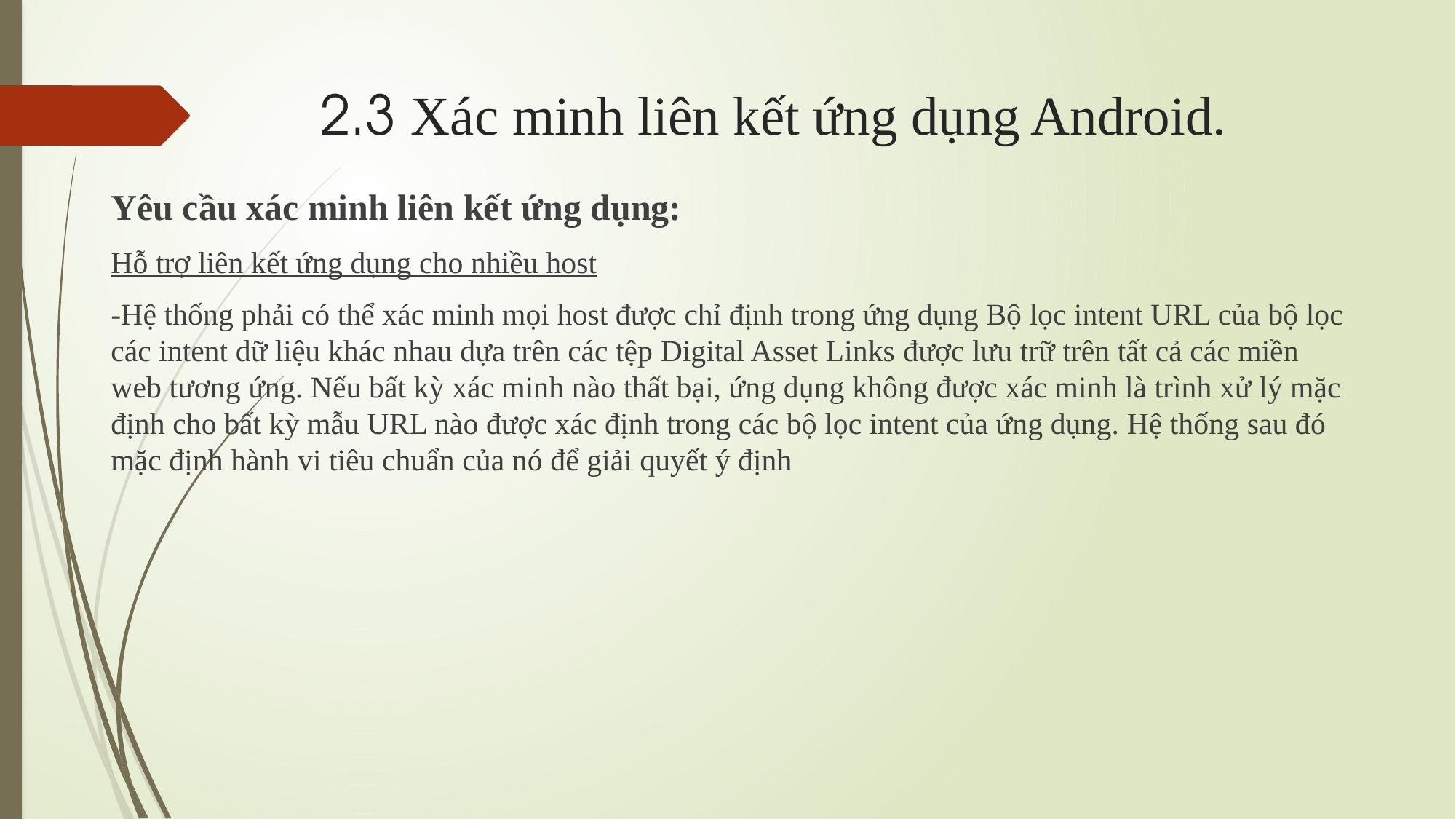

# 2.3 Xác minh liên kết ứng dụng Android.
Yêu cầu xác minh liên kết ứng dụng:
Hỗ trợ liên kết ứng dụng cho nhiều host
-Hệ thống phải có thể xác minh mọi host được chỉ định trong ứng dụng Bộ lọc intent URL của bộ lọc các intent dữ liệu khác nhau dựa trên các tệp Digital Asset Links được lưu trữ trên tất cả các miền web tương ứng. Nếu bất kỳ xác minh nào thất bại, ứng dụng không được xác minh là trình xử lý mặc định cho bất kỳ mẫu URL nào được xác định trong các bộ lọc intent của ứng dụng. Hệ thống sau đó mặc định hành vi tiêu chuẩn của nó để giải quyết ý định